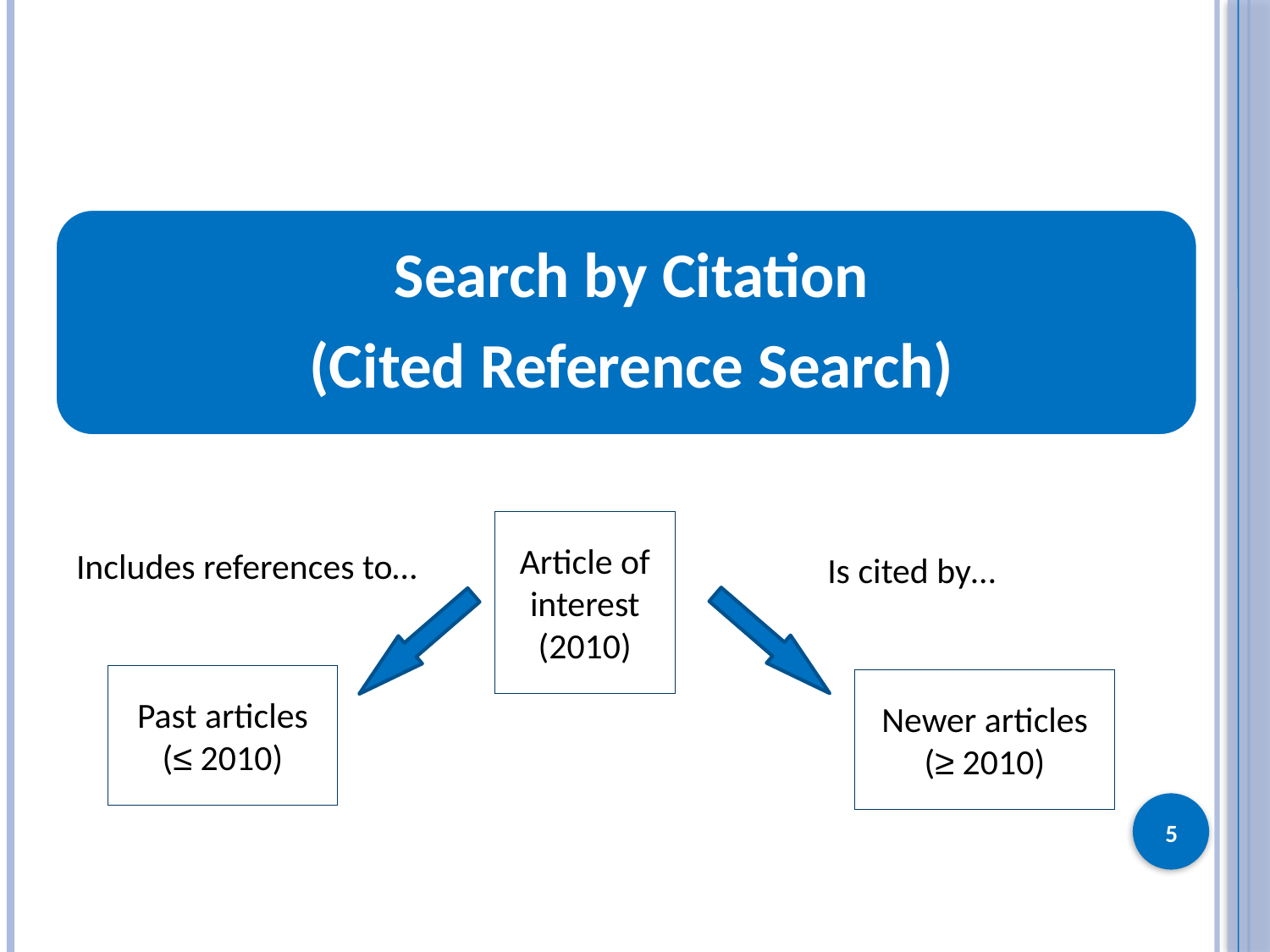

Search by Citation
(Cited Reference Search)

Article of interest
(2010)

Includes references to…
Is cited by…

Past articles
(≤ 2010)

Newer articles
(≥ 2010)

5